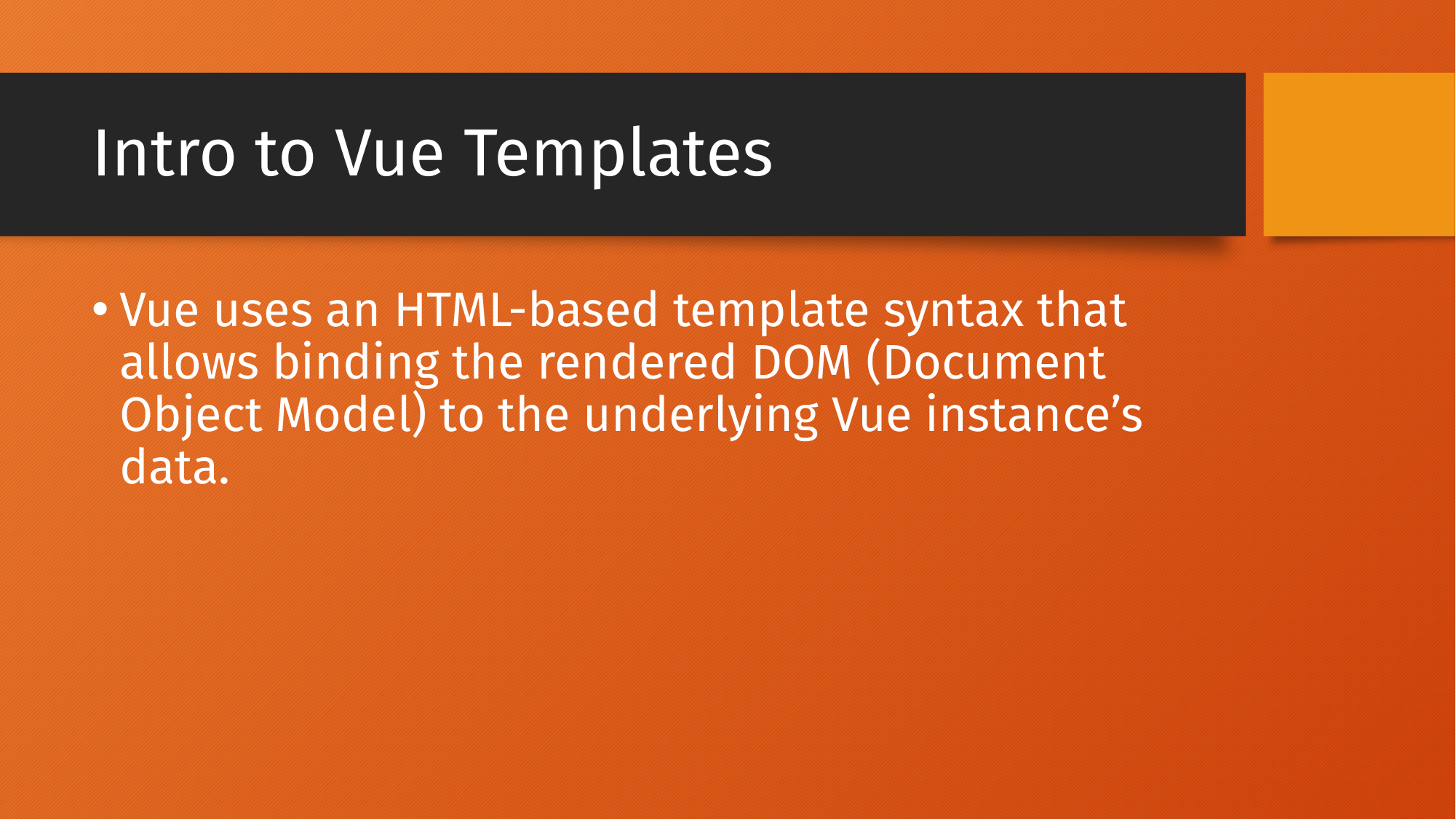

# Intro to Vue Templates
Vue uses an HTML-based template syntax that allows binding the rendered DOM (Document Object Model) to the underlying Vue instance’s data.